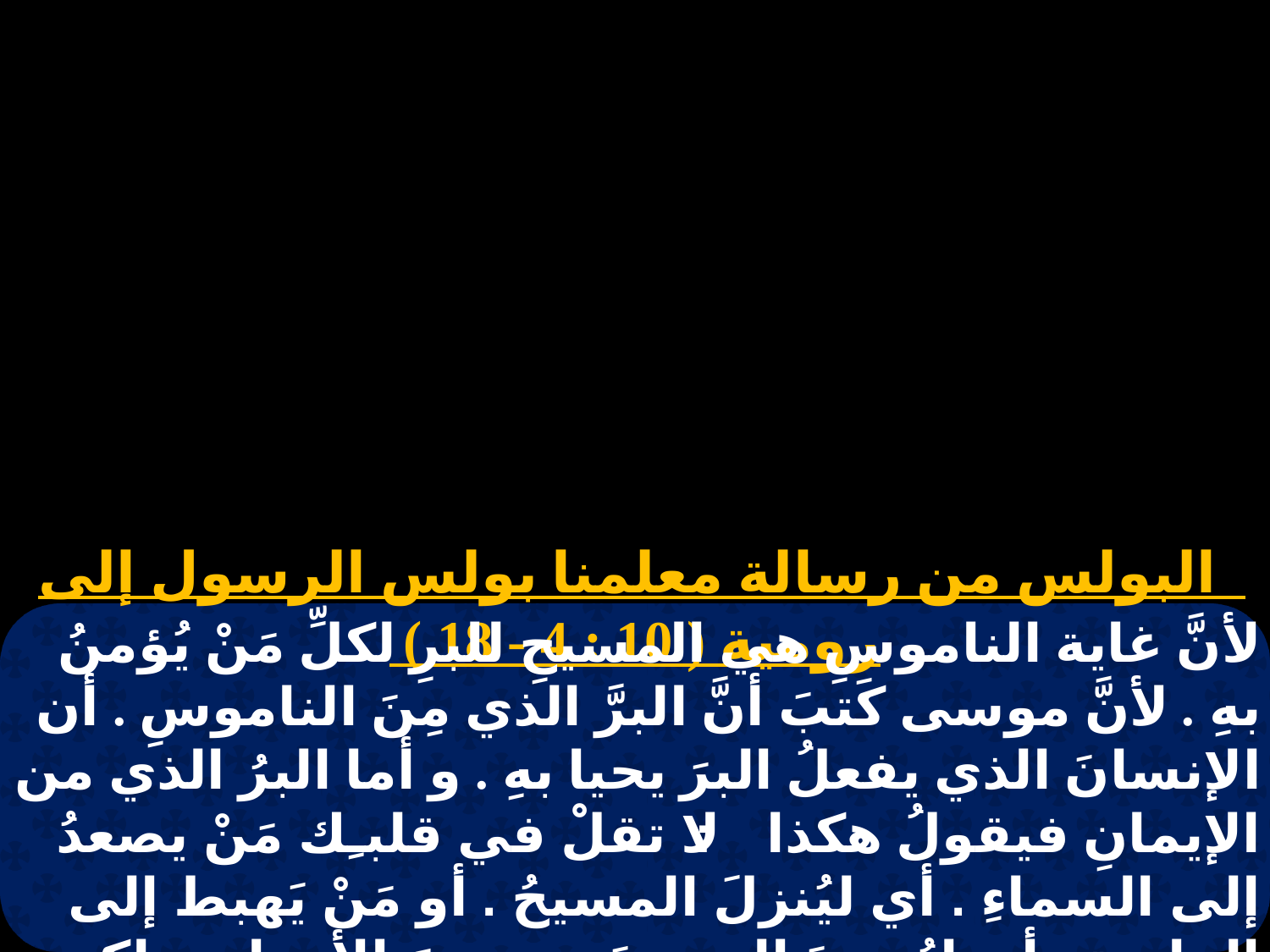

# 1 نسئ
 البولس من رسالة معلمنا بولس الرسول إلى رومية ( 10 : 4 - 18 )
لأنَّ غاية الناموسِ هي المسيحِ للبرِ لكلِّ مَنْ يُؤمنُ بهِ . لأنَّ موسى كَتبَ أنَّ البرَّ الذي مِنَ الناموسِ . أن الإنسانَ الذي يفعلُ البرَ يحيا بهِ . و أما البرُ الذي من الإيمانِ فيقولُ هكذا : لا تقلْ في قلبـِك مَنْ يصعدُ إلى السماءِ . أي ليُنزلَ المسيحُ . أو مَنْ يَهبط إلى الهاويةِ . أي ليُصعِدَ المسيحَ من بينَ الأمواتِ . لكن ماذا يقولُ الكتابُ : أن الكلمة قريبة منكَ . و هي في فمِكَ و في قلبكَ .